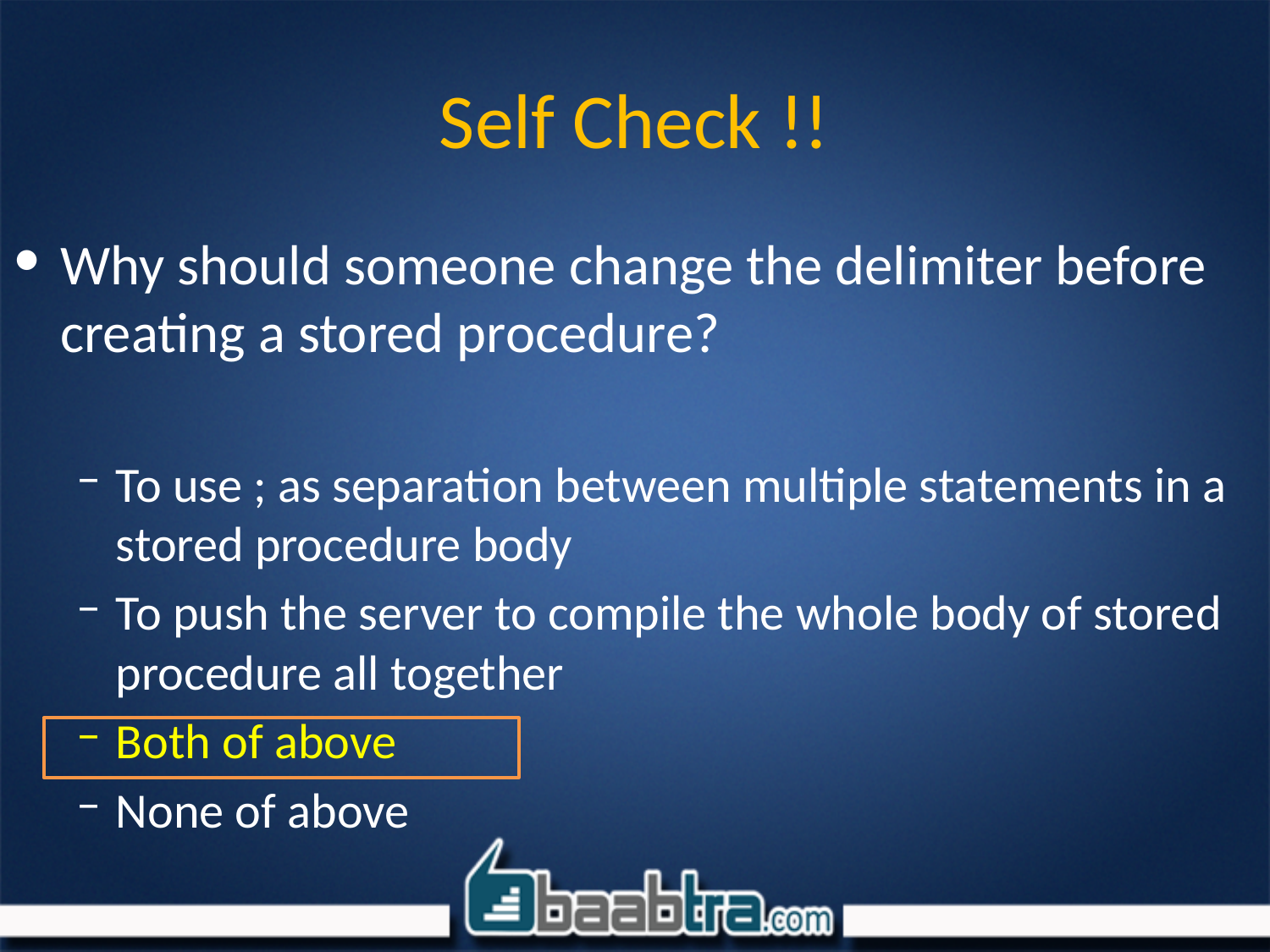

# Self Check !!
Why should someone change the delimiter before creating a stored procedure?

To use ; as separation between multiple statements in a stored procedure body
To push the server to compile the whole body of stored procedure all together
Both of above
None of above